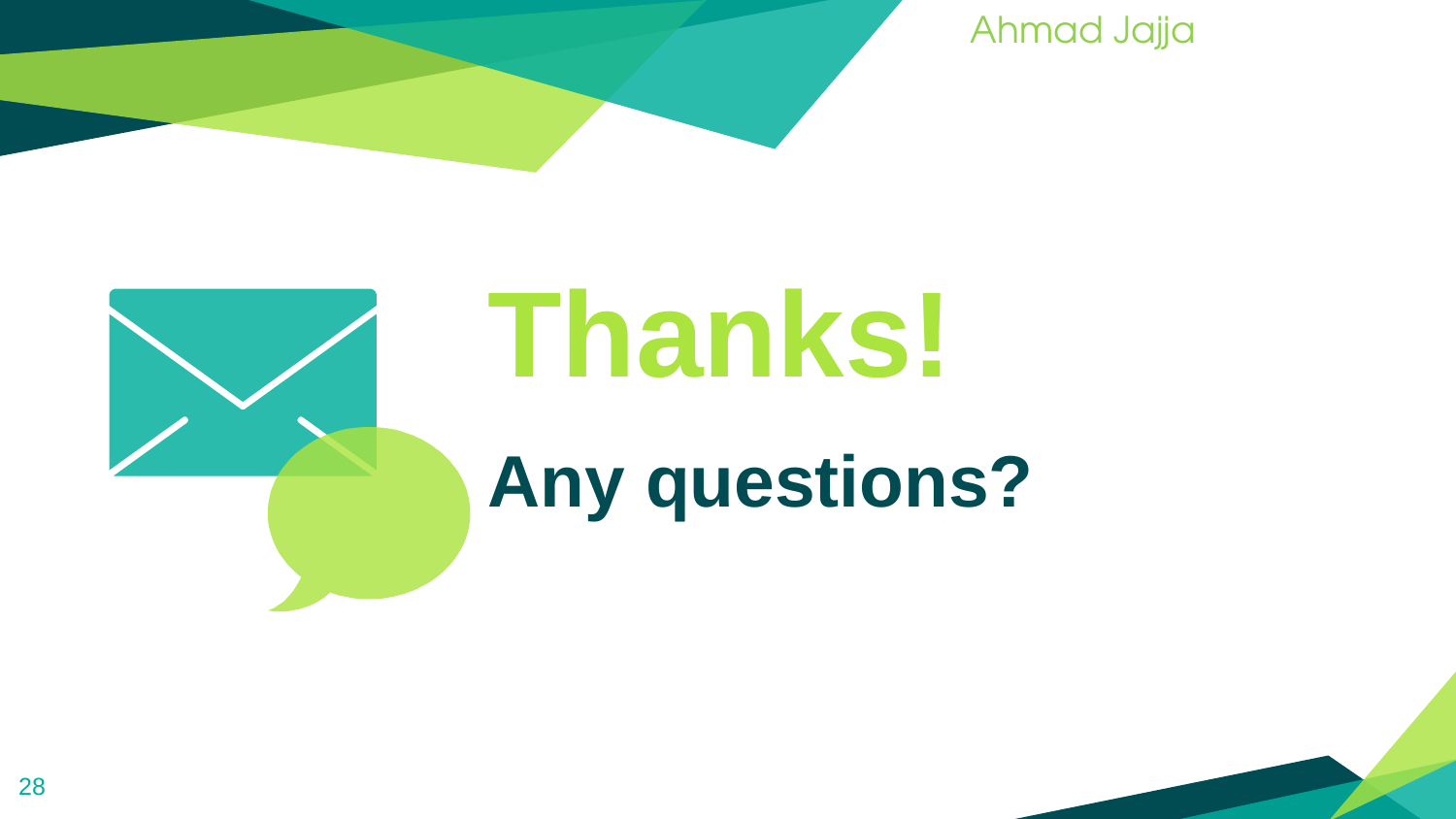

Ahmad Jajja
# Thanks!

Any questions?

28